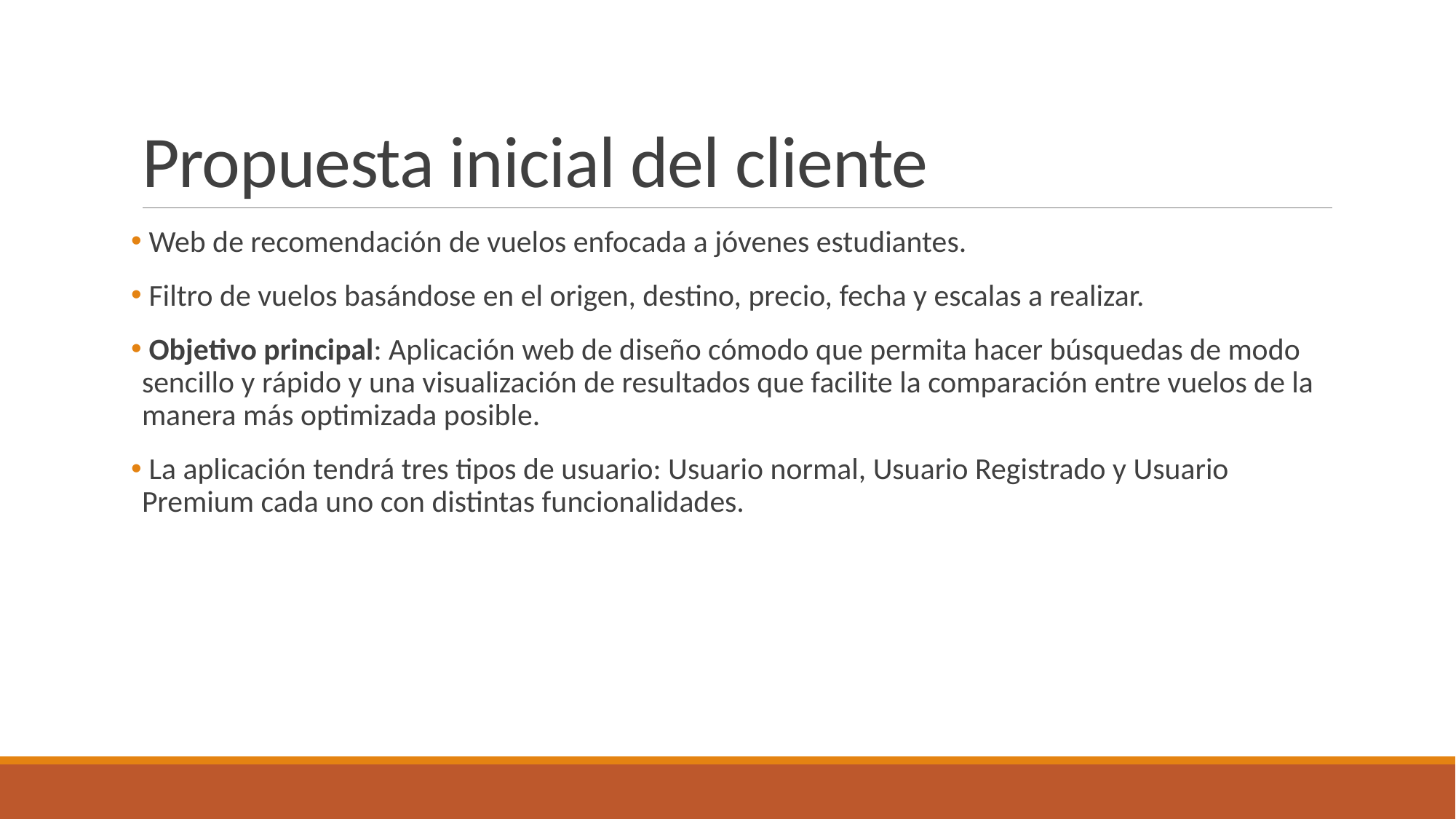

# Propuesta inicial del cliente
 Web de recomendación de vuelos enfocada a jóvenes estudiantes.
 Filtro de vuelos basándose en el origen, destino, precio, fecha y escalas a realizar.
 Objetivo principal: Aplicación web de diseño cómodo que permita hacer búsquedas de modo sencillo y rápido y una visualización de resultados que facilite la comparación entre vuelos de la manera más optimizada posible.
 La aplicación tendrá tres tipos de usuario: Usuario normal, Usuario Registrado y Usuario Premium cada uno con distintas funcionalidades.